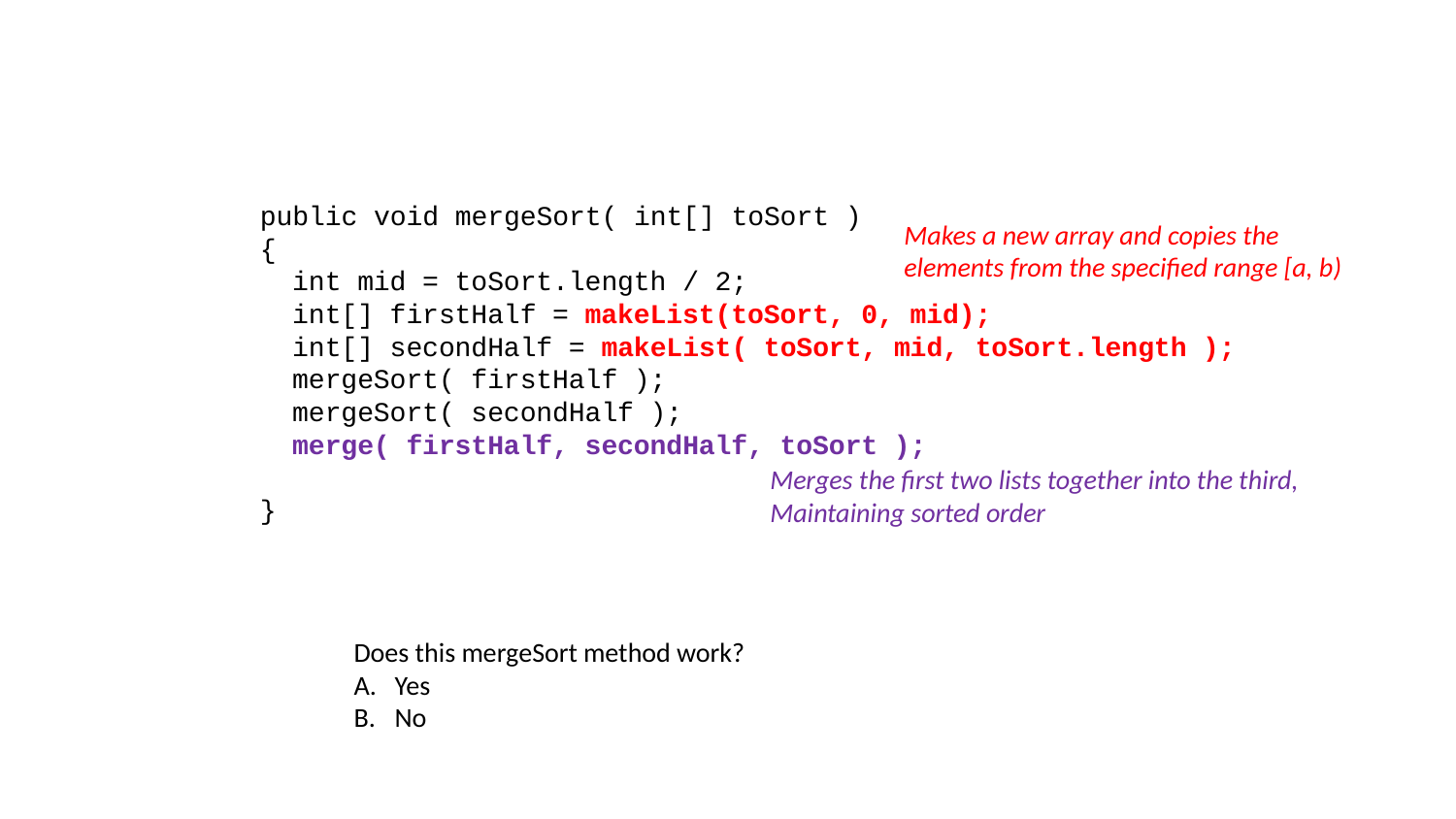

public void mergeSort( int[] toSort )
{
  int mid = toSort.length / 2;
  int[] firstHalf = makeList(toSort, 0, mid);
  int[] secondHalf = makeList( toSort, mid, toSort.length );
  mergeSort( firstHalf );
  mergeSort( secondHalf );
  merge( firstHalf, secondHalf, toSort );

}
Makes a new array and copies the
elements from the specified range [a, b)
Merges the first two lists together into the third,
Maintaining sorted order
Does this mergeSort method work?
Yes
No